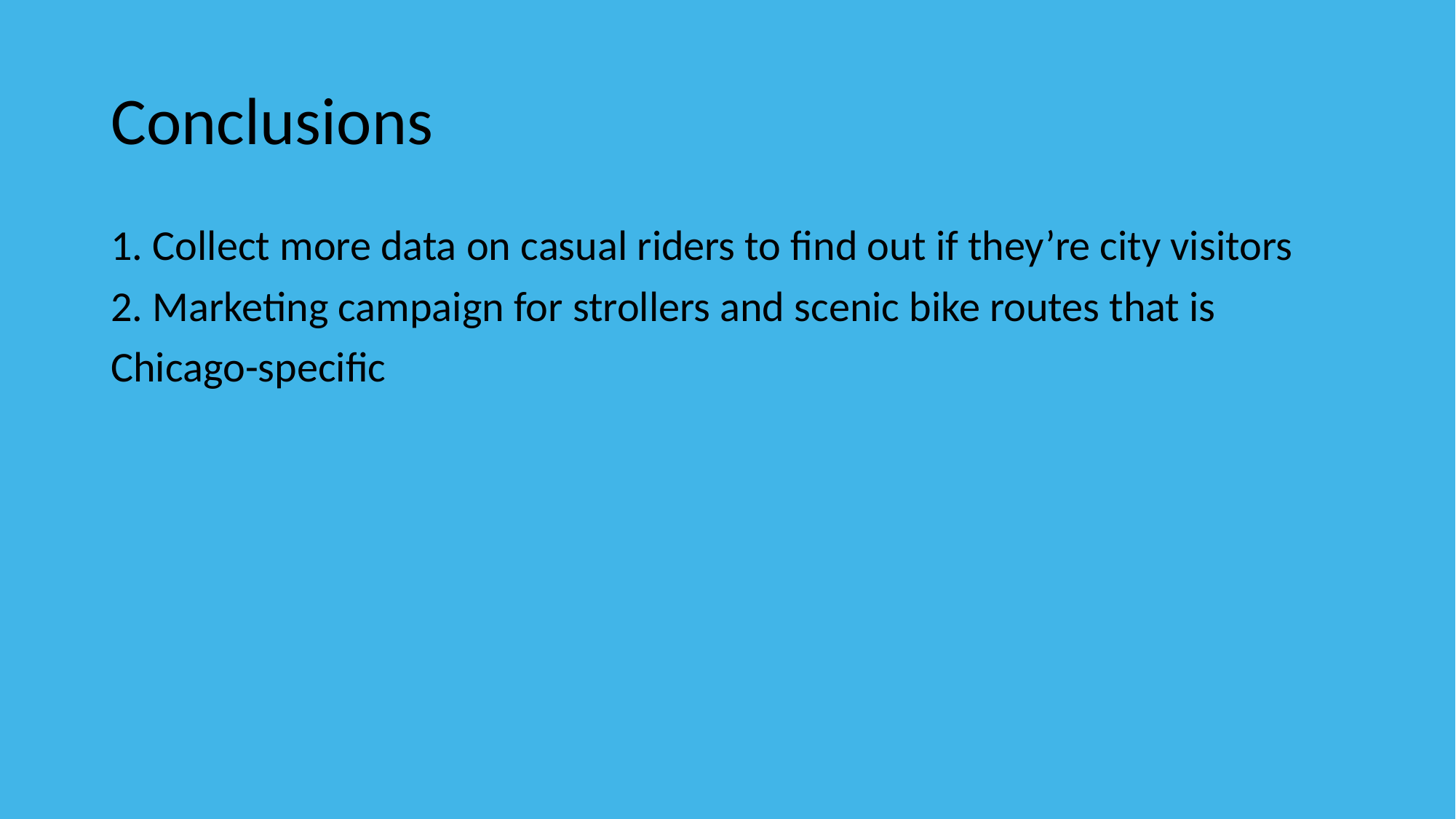

# Conclusions
1. Collect more data on casual riders to find out if they’re city visitors
2. Marketing campaign for strollers and scenic bike routes that is
Chicago-specific